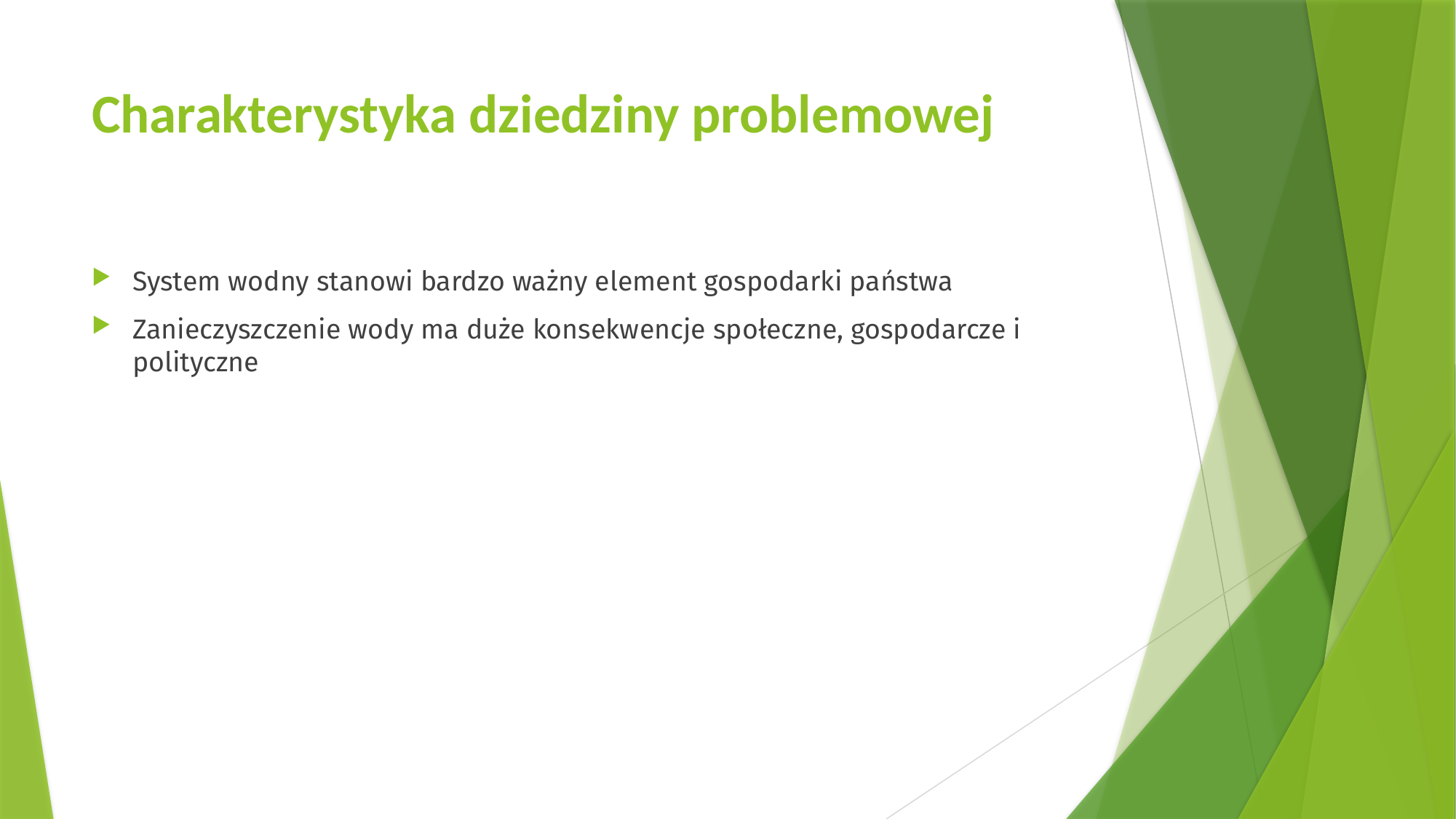

# Charakterystyka dziedziny problemowej
System wodny stanowi bardzo ważny element gospodarki państwa
Zanieczyszczenie wody ma duże konsekwencje społeczne, gospodarcze i polityczne